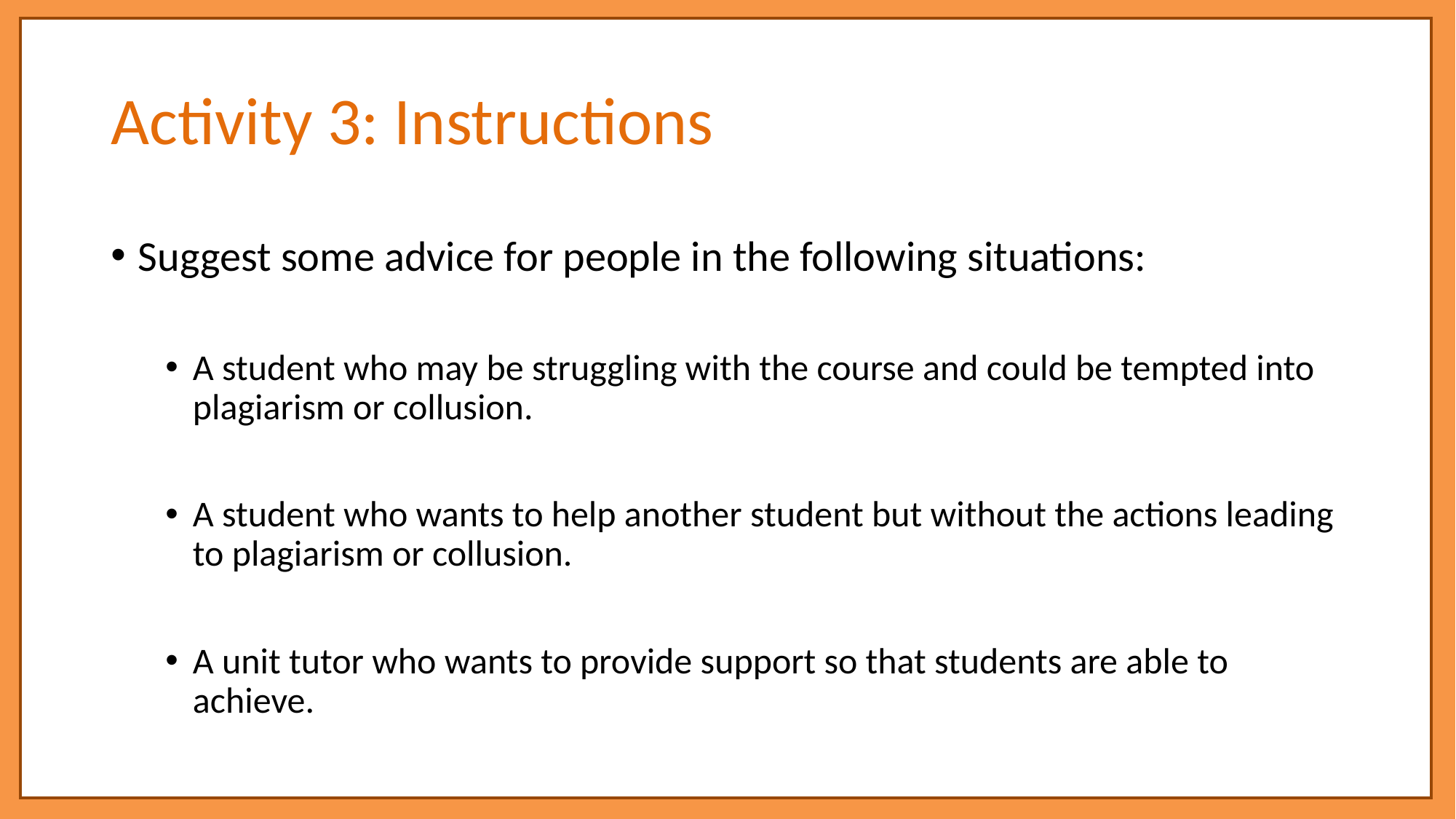

# Activity 3: Instructions
Suggest some advice for people in the following situations:

A student who may be struggling with the course and could be tempted into plagiarism or collusion.

A student who wants to help another student but without the actions leading to plagiarism or collusion.

A unit tutor who wants to provide support so that students are able to achieve.